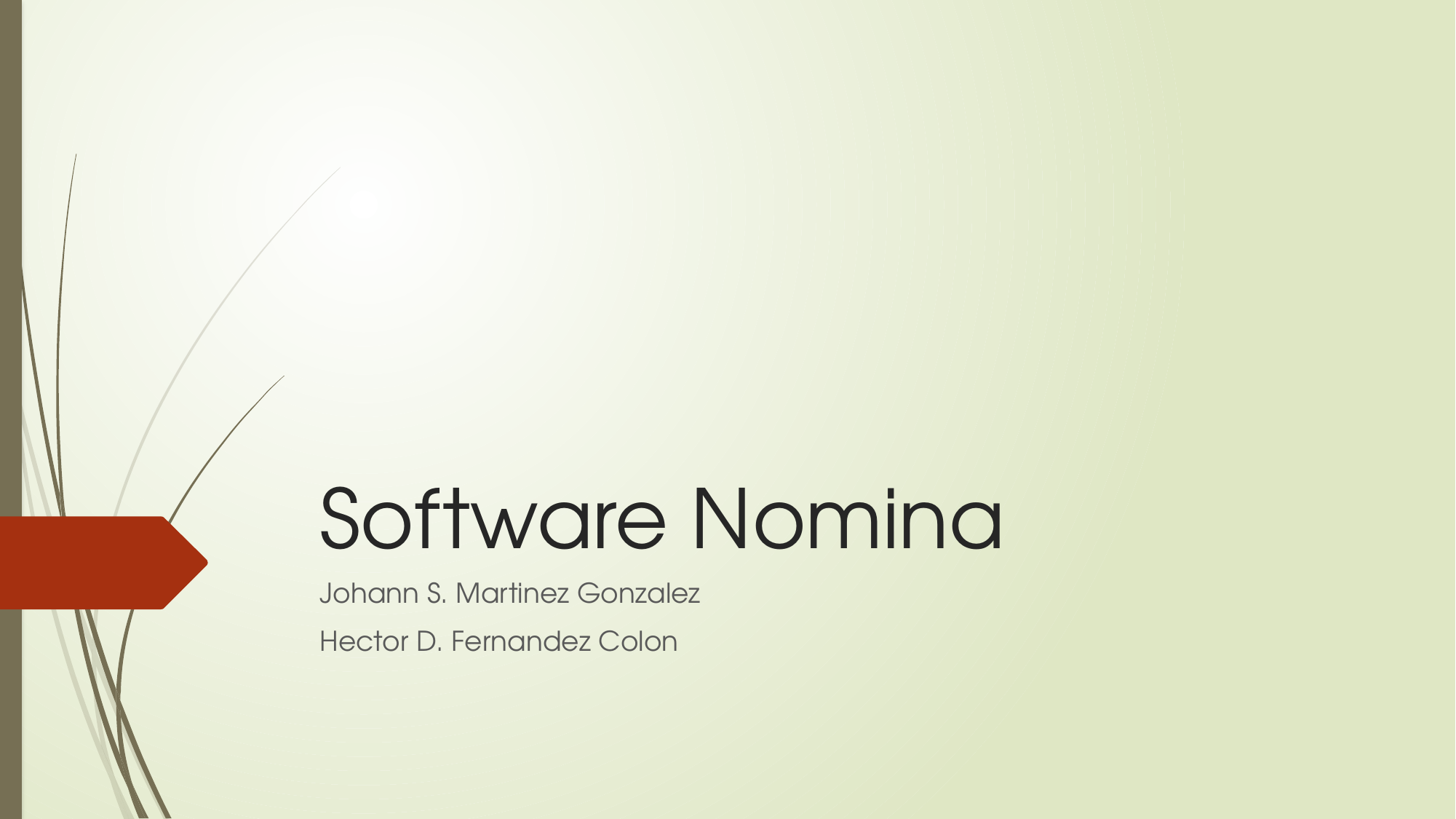

# Software Nomina
Johann S. Martinez Gonzalez
Hector D. Fernandez Colon